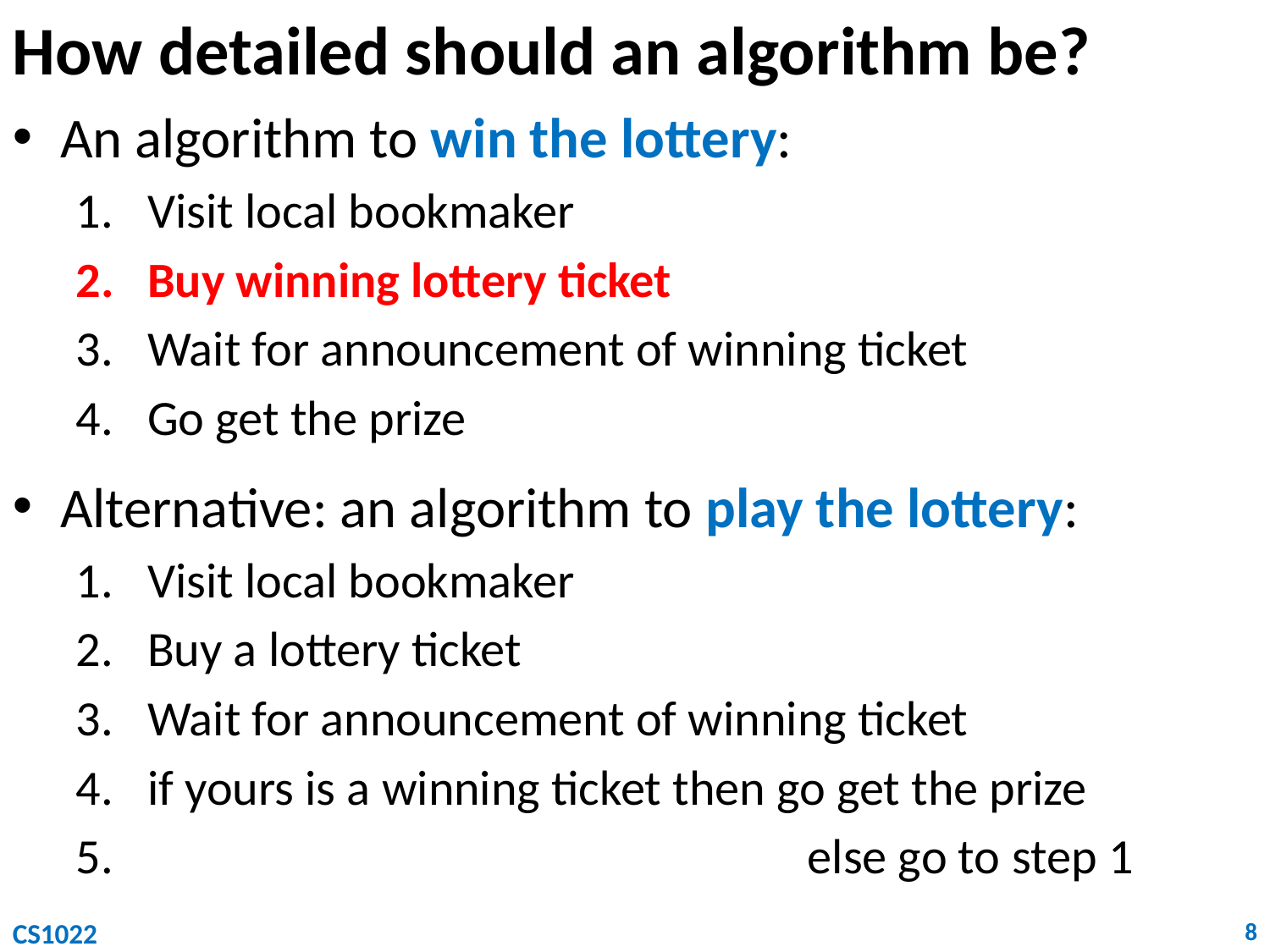

# How detailed should an algorithm be?
An algorithm to win the lottery:
Visit local bookmaker
Buy winning lottery ticket
Wait for announcement of winning ticket
Go get the prize

An algorithm to win the lottery:
Visit local bookmaker
Buy winning lottery ticket
Wait for announcement of winning ticket
Go get the prize

Alternative: an algorithm to play the lottery:
Visit local bookmaker
Buy a lottery ticket
Wait for announcement of winning ticket
if yours is a winning ticket then go get the prize
 	else go to step 1
CS1022
8